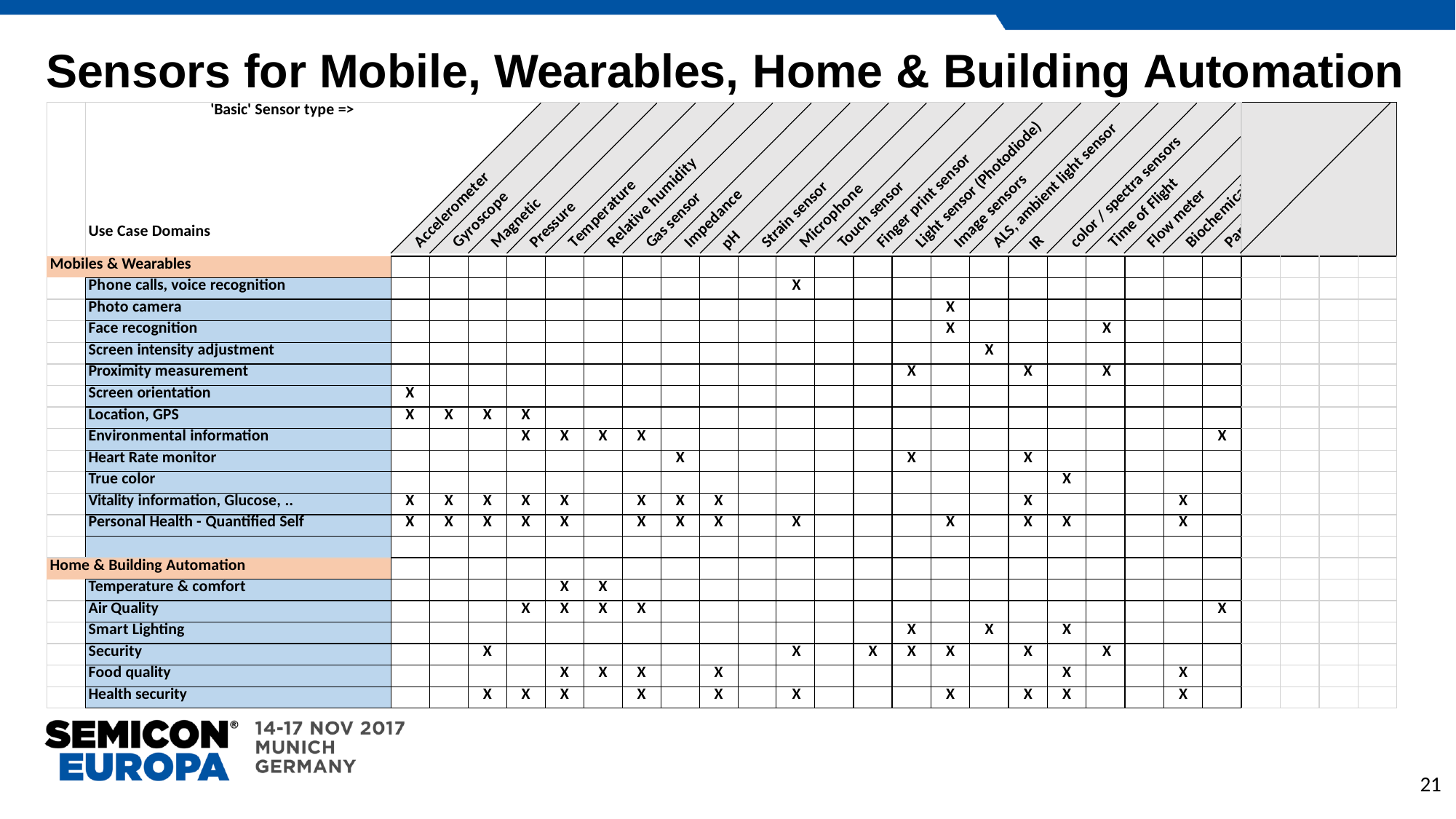

# Sensors for Mobile, Wearables, Home & Building Automation
|  | 'Basic' Sensor type => Use Case Domains |  |  |  |  |  |  |  |  |  |  |  |  |  |  |  |  |  |  |  |  |  |  |  |  |  |  |
| --- | --- | --- | --- | --- | --- | --- | --- | --- | --- | --- | --- | --- | --- | --- | --- | --- | --- | --- | --- | --- | --- | --- | --- | --- | --- | --- | --- |
| Mobiles & Wearables |  |  |  |  |  |  |  |  |  |  |  |  |  |  |  |  |  |  |  |  |  |  |  |  |  |  |  |
|  | Phone calls, voice recognition |  |  |  |  |  |  |  |  |  |  | X |  |  |  |  |  |  |  |  |  |  |  |  |  |  |  |
|  | Photo camera |  |  |  |  |  |  |  |  |  |  |  |  |  |  | X |  |  |  |  |  |  |  |  |  |  |  |
|  | Face recognition |  |  |  |  |  |  |  |  |  |  |  |  |  |  | X |  |  |  | X |  |  |  |  |  |  |  |
|  | Screen intensity adjustment |  |  |  |  |  |  |  |  |  |  |  |  |  |  |  | X |  |  |  |  |  |  |  |  |  |  |
|  | Proximity measurement |  |  |  |  |  |  |  |  |  |  |  |  |  | X |  |  | X |  | X |  |  |  |  |  |  |  |
|  | Screen orientation | X |  |  |  |  |  |  |  |  |  |  |  |  |  |  |  |  |  |  |  |  |  |  |  |  |  |
|  | Location, GPS | X | X | X | X |  |  |  |  |  |  |  |  |  |  |  |  |  |  |  |  |  |  |  |  |  |  |
|  | Environmental information |  |  |  | X | X | X | X |  |  |  |  |  |  |  |  |  |  |  |  |  |  | X |  |  |  |  |
|  | Heart Rate monitor |  |  |  |  |  |  |  | X |  |  |  |  |  | X |  |  | X |  |  |  |  |  |  |  |  |  |
|  | True color |  |  |  |  |  |  |  |  |  |  |  |  |  |  |  |  |  | X |  |  |  |  |  |  |  |  |
|  | Vitality information, Glucose, .. | X | X | X | X | X |  | X | X | X |  |  |  |  |  |  |  | X |  |  |  | X |  |  |  |  |  |
|  | Personal Health - Quantified Self | X | X | X | X | X |  | X | X | X |  | X |  |  |  | X |  | X | X |  |  | X |  |  |  |  |  |
|  |  |  |  |  |  |  |  |  |  |  |  |  |  |  |  |  |  |  |  |  |  |  |  |  |  |  |  |
| Home & Building Automation |  |  |  |  |  |  |  |  |  |  |  |  |  |  |  |  |  |  |  |  |  |  |  |  |  |  |  |
|  | Temperature & comfort |  |  |  |  | X | X |  |  |  |  |  |  |  |  |  |  |  |  |  |  |  |  |  |  |  |  |
|  | Air Quality |  |  |  | X | X | X | X |  |  |  |  |  |  |  |  |  |  |  |  |  |  | X |  |  |  |  |
|  | Smart Lighting |  |  |  |  |  |  |  |  |  |  |  |  |  | X |  | X |  | X |  |  |  |  |  |  |  |  |
|  | Security |  |  | X |  |  |  |  |  |  |  | X |  | X | X | X |  | X |  | X |  |  |  |  |  |  |  |
|  | Food quality |  |  |  |  | X | X | X |  | X |  |  |  |  |  |  |  |  | X |  |  | X |  |  |  |  |  |
|  | Health security |  |  | X | X | X |  | X |  | X |  | X |  |  |  | X |  | X | X |  |  | X |  |  |  |  |  |

Light sensor (Photodiode)
ALS, ambient light sensor
color / spectra sensors
Finger print sensor
Relative humidity
Accelerometer
Particle sensor
Image sensors
Time of Flight
Touch sensor
Temperature
Strain sensor
Microphone
Biochemical
Flow meter
Impedance
Gas sensor
Gyroscope
Magnetic
Pressure
pH
IR
21